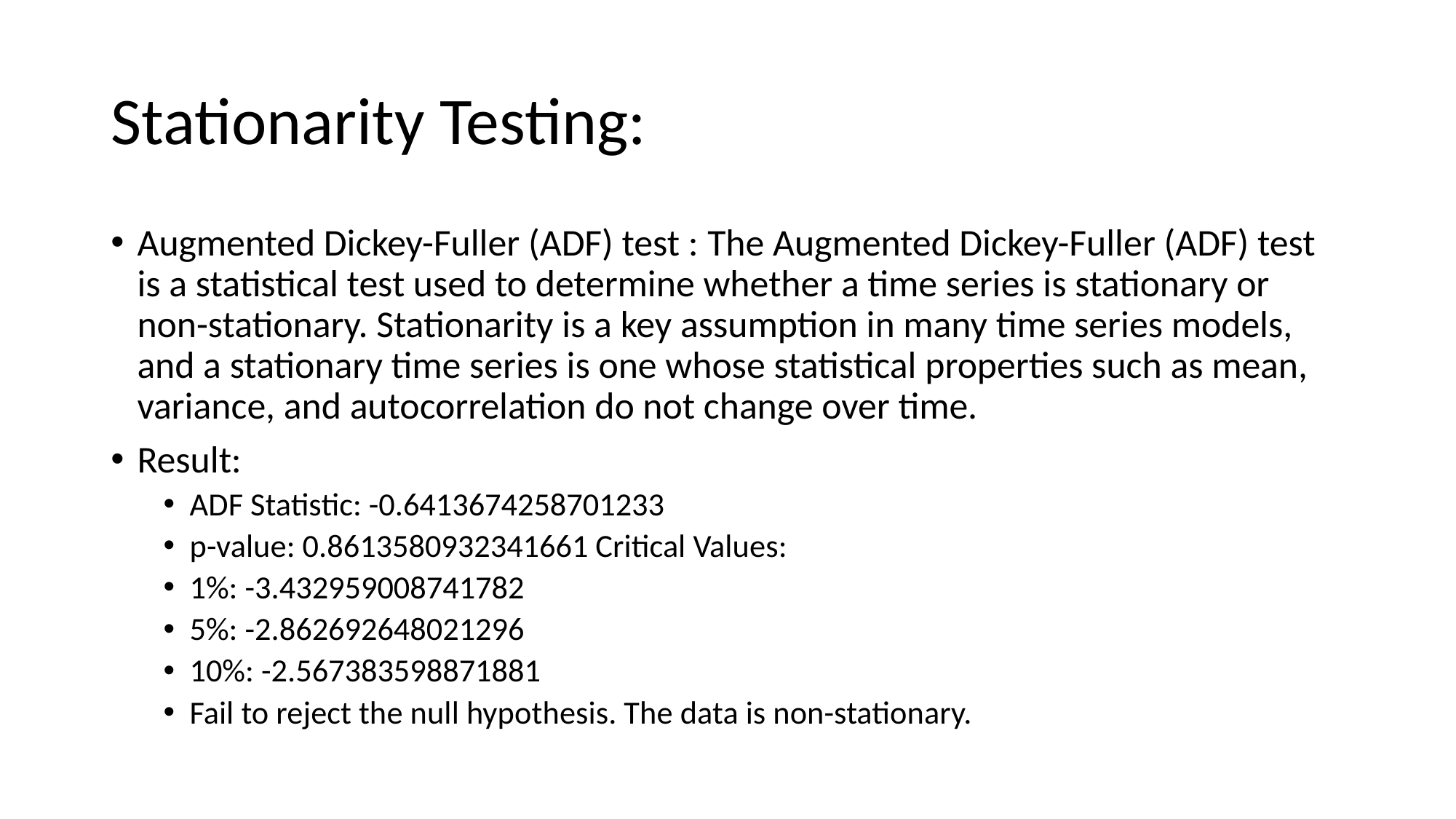

# Stationarity Testing:
Augmented Dickey-Fuller (ADF) test : The Augmented Dickey-Fuller (ADF) test is a statistical test used to determine whether a time series is stationary or non-stationary. Stationarity is a key assumption in many time series models, and a stationary time series is one whose statistical properties such as mean, variance, and autocorrelation do not change over time.
Result:
ADF Statistic: -0.6413674258701233
p-value: 0.8613580932341661 Critical Values:
1%: -3.432959008741782
5%: -2.862692648021296
10%: -2.567383598871881
Fail to reject the null hypothesis. The data is non-stationary.